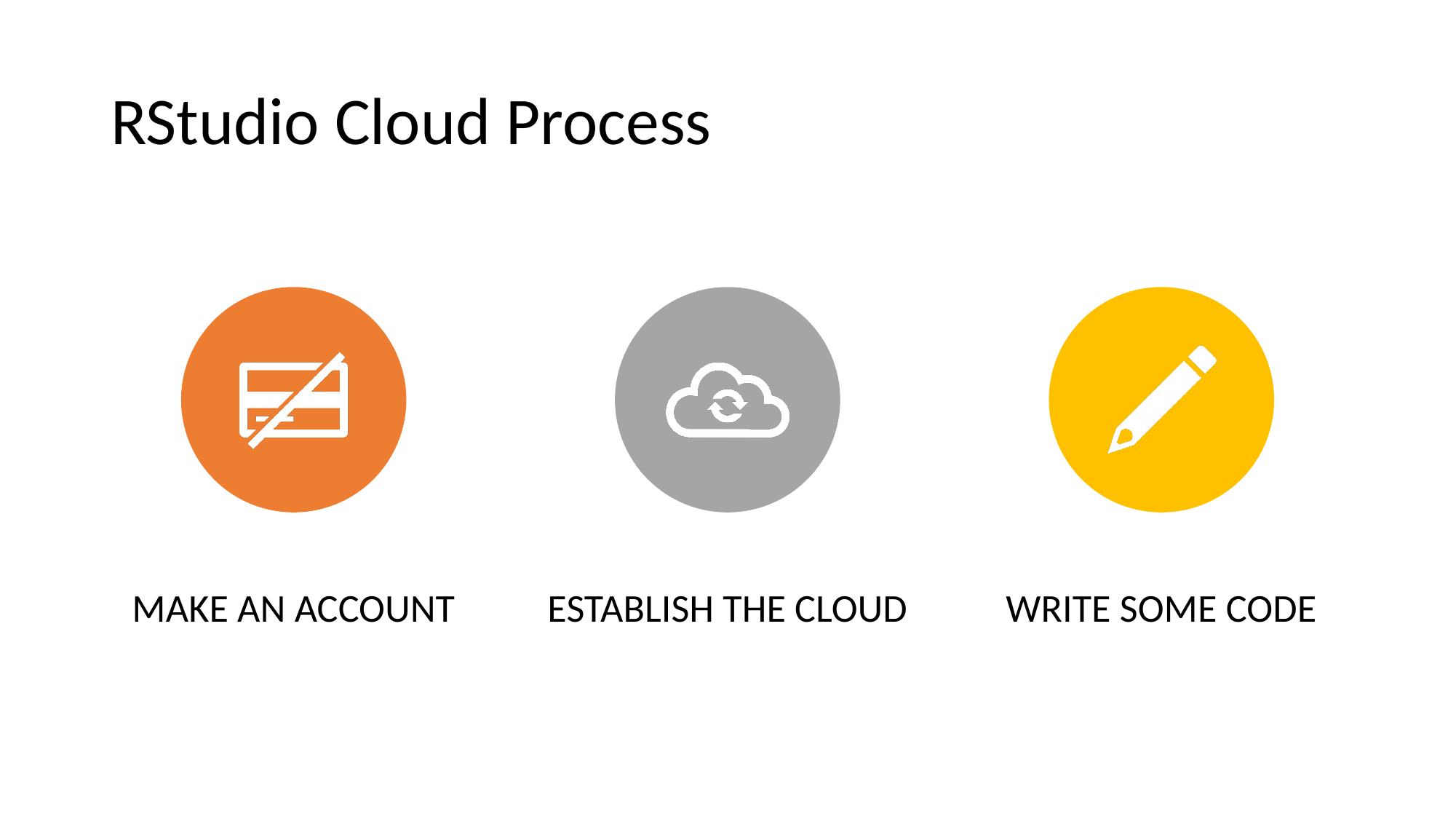

# RStudio Cloud Process
Make an Account
Establish the Cloud
Write some code